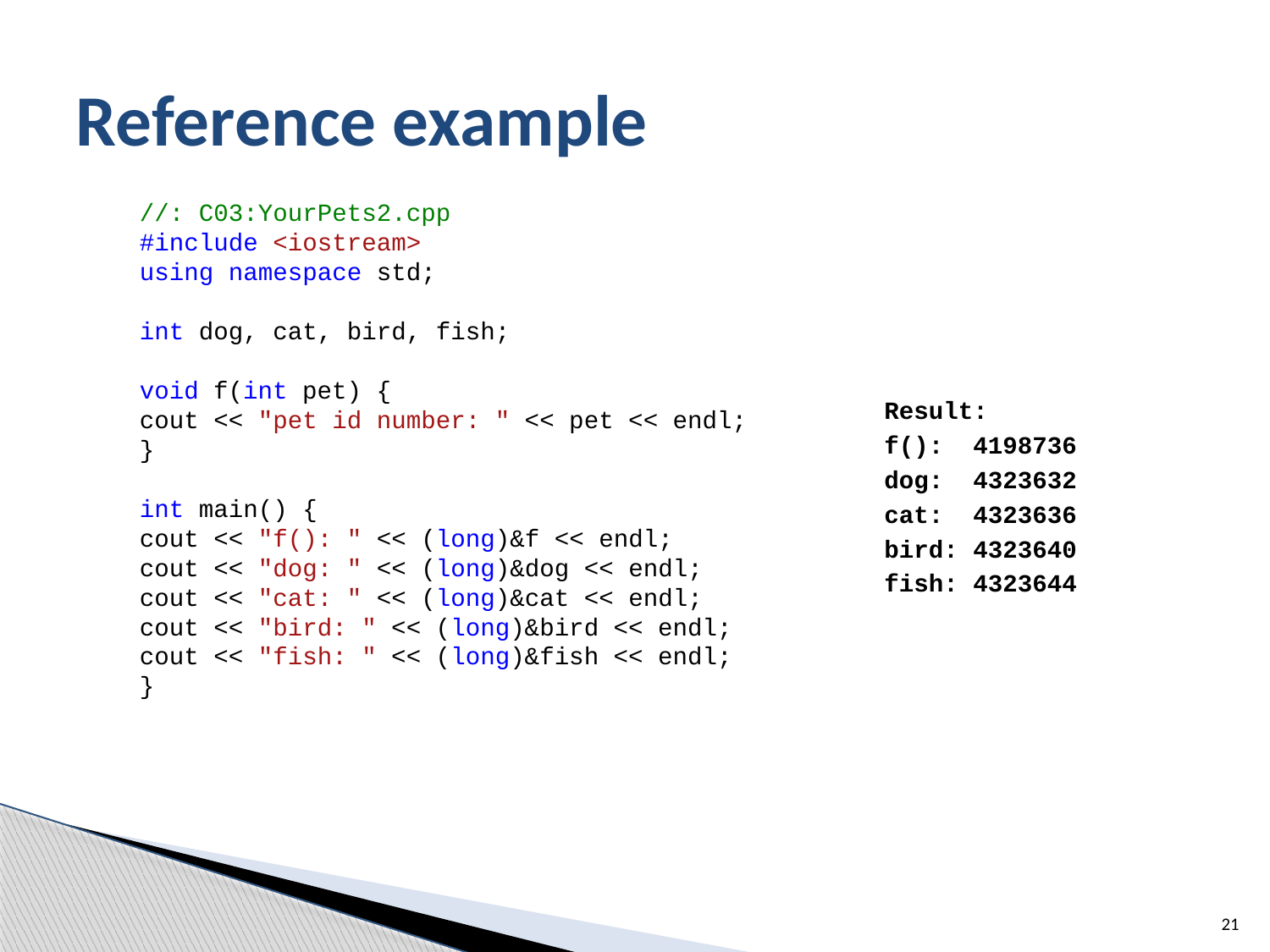

# Reference example
//: C03:YourPets2.cpp
#include <iostream>
using namespace std;

int dog, cat, bird, fish;

void f(int pet) {
cout << "pet id number: " << pet << endl;
}

int main() {
cout << "f(): " << (long)&f << endl;
cout << "dog: " << (long)&dog << endl;
cout << "cat: " << (long)&cat << endl;
cout << "bird: " << (long)&bird << endl;
cout << "fish: " << (long)&fish << endl;
}
Result:
f():  4198736
dog:  4323632
cat:  4323636
bird: 4323640
fish: 4323644
21